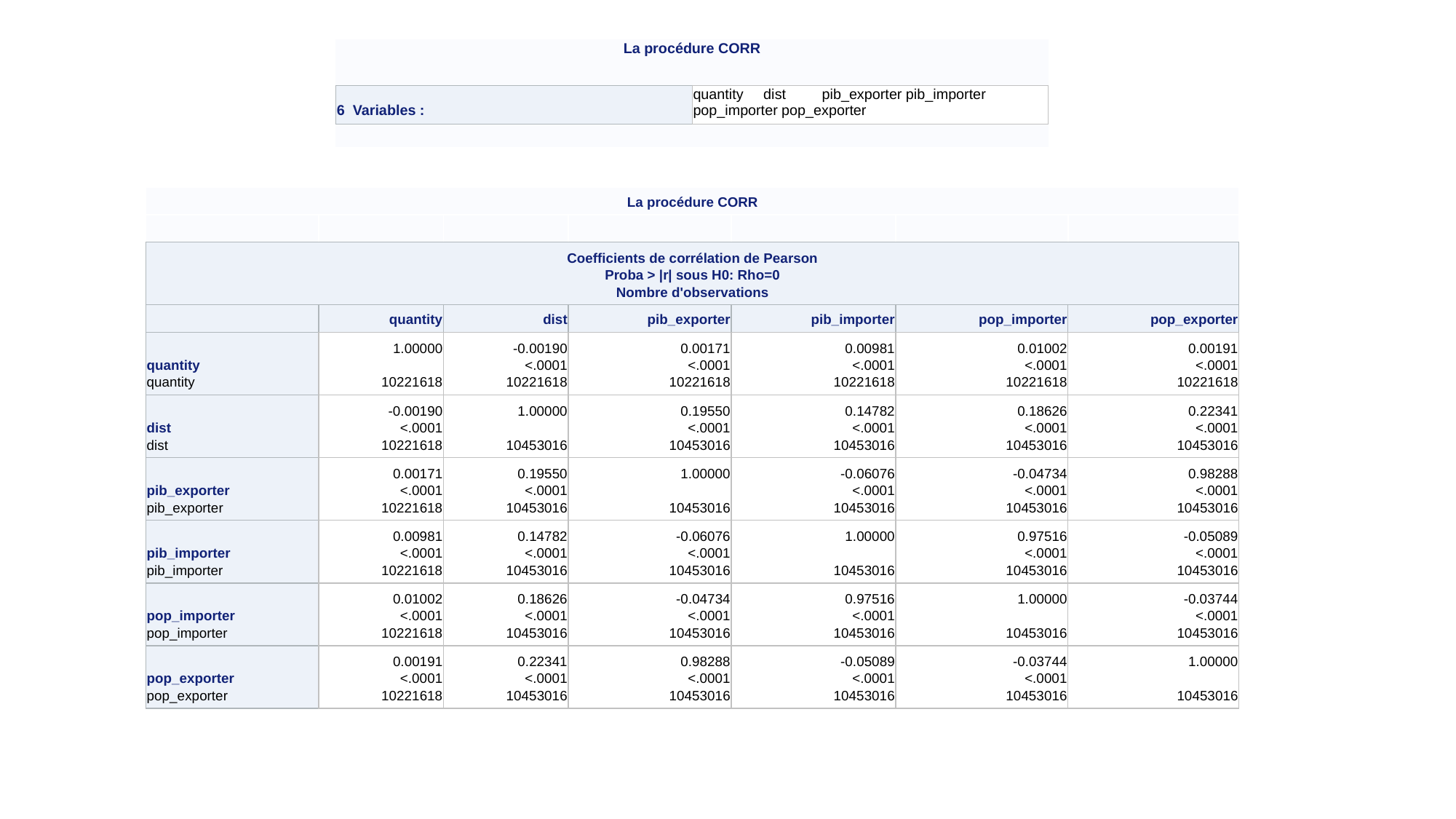

| La procédure CORR |  |
| --- | --- |
|  |  |
| 6  Variables : | quantity     dist         pib\_exporter pib\_importer pop\_importer pop\_exporter |
|  |  |
| La procédure CORR |  |  |  |  |  |  |
| --- | --- | --- | --- | --- | --- | --- |
|  |  |  |  |  |  |  |
| Coefficients de corrélation de Pearson Proba > |r| sous H0: Rho=0 Nombre d'observations |  |  |  |  |  |  |
|  | quantity | dist | pib\_exporter | pib\_importer | pop\_importer | pop\_exporter |
| quantity quantity | 1.00000 10221618 | -0.00190 <.0001 10221618 | 0.00171 <.0001 10221618 | 0.00981 <.0001 10221618 | 0.01002 <.0001 10221618 | 0.00191 <.0001 10221618 |
| dist dist | -0.00190 <.0001 10221618 | 1.00000 10453016 | 0.19550 <.0001 10453016 | 0.14782 <.0001 10453016 | 0.18626 <.0001 10453016 | 0.22341 <.0001 10453016 |
| pib\_exporter pib\_exporter | 0.00171 <.0001 10221618 | 0.19550 <.0001 10453016 | 1.00000 10453016 | -0.06076 <.0001 10453016 | -0.04734 <.0001 10453016 | 0.98288 <.0001 10453016 |
| pib\_importer pib\_importer | 0.00981 <.0001 10221618 | 0.14782 <.0001 10453016 | -0.06076 <.0001 10453016 | 1.00000 10453016 | 0.97516 <.0001 10453016 | -0.05089 <.0001 10453016 |
| pop\_importer pop\_importer | 0.01002 <.0001 10221618 | 0.18626 <.0001 10453016 | -0.04734 <.0001 10453016 | 0.97516 <.0001 10453016 | 1.00000 10453016 | -0.03744 <.0001 10453016 |
| pop\_exporter pop\_exporter | 0.00191 <.0001 10221618 | 0.22341 <.0001 10453016 | 0.98288 <.0001 10453016 | -0.05089 <.0001 10453016 | -0.03744 <.0001 10453016 | 1.00000 10453016 |